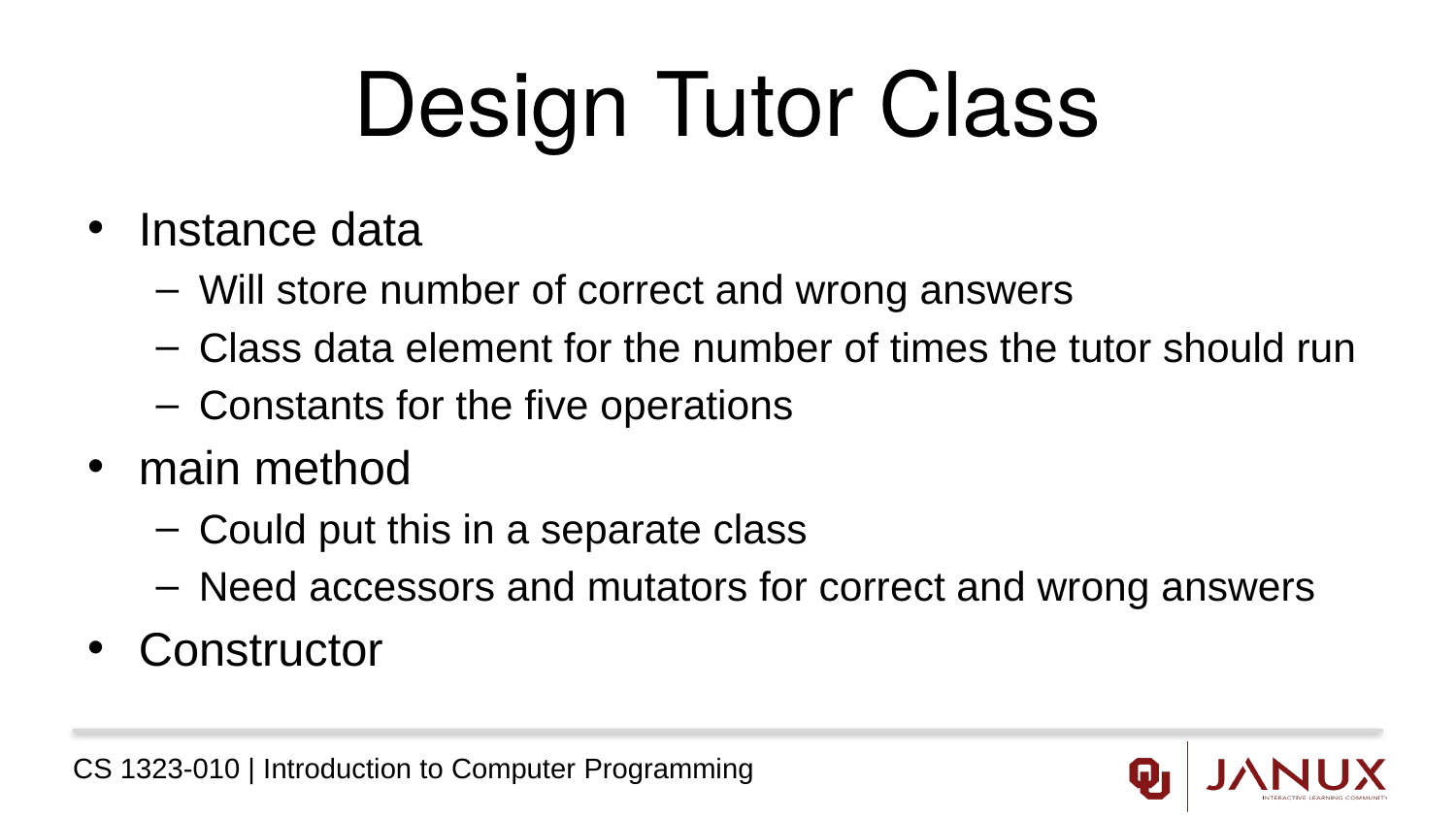

# Design Tutor Class
Instance data
Will store number of correct and wrong answers
Class data element for the number of times the tutor should run
Constants for the five operations
main method
Could put this in a separate class
Need accessors and mutators for correct and wrong answers
Constructor